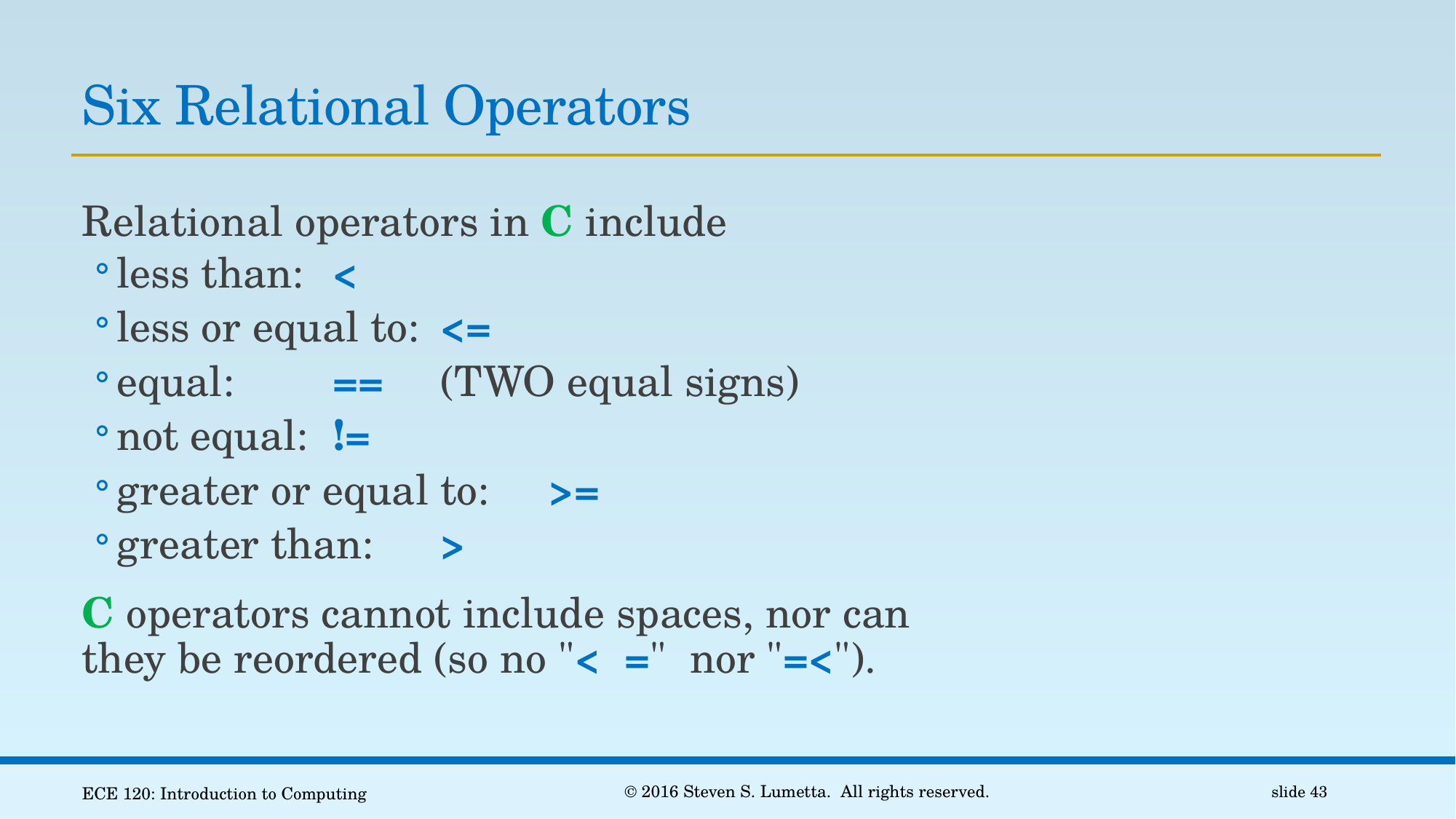

# Six Relational Operators
Relational operators in C include
less than: 		<
less or equal to: 	<=
equal: 			==	(TWO equal signs)
not equal: 		!=
greater or equal to: 	>=
greater than: 		>
C operators cannot include spaces, nor can they be reordered (so no "<  ="  nor "=<").
ECE 120: Introduction to Computing
© 2016 Steven S. Lumetta.  All rights reserved.
slide 43